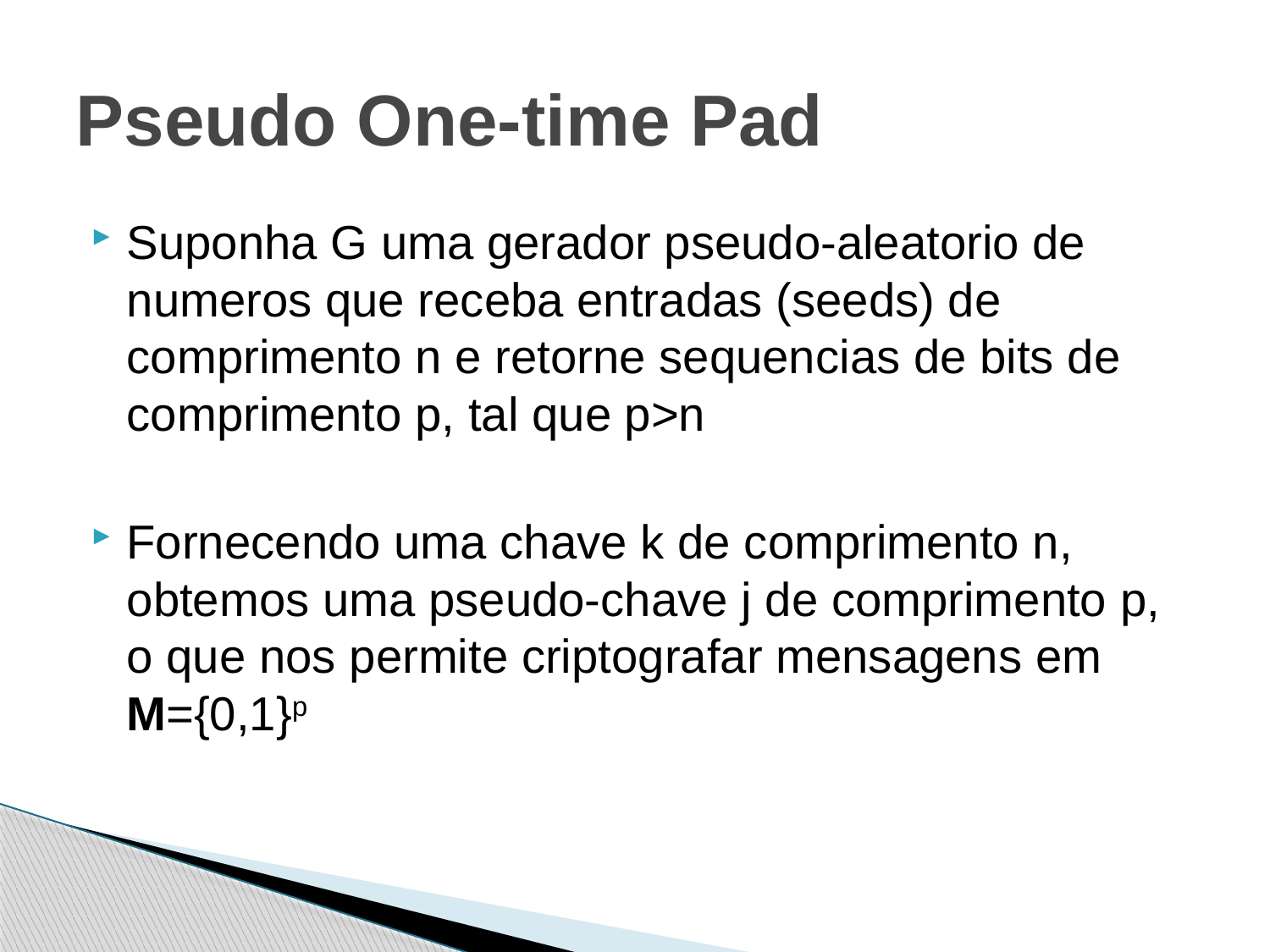

# Pseudo One-time Pad
Suponha G uma gerador pseudo-aleatorio de numeros que receba entradas (seeds) de comprimento n e retorne sequencias de bits de comprimento p, tal que p>n

Fornecendo uma chave k de comprimento n, obtemos uma pseudo-chave j de comprimento p, o que nos permite criptografar mensagens em M={0,1}p